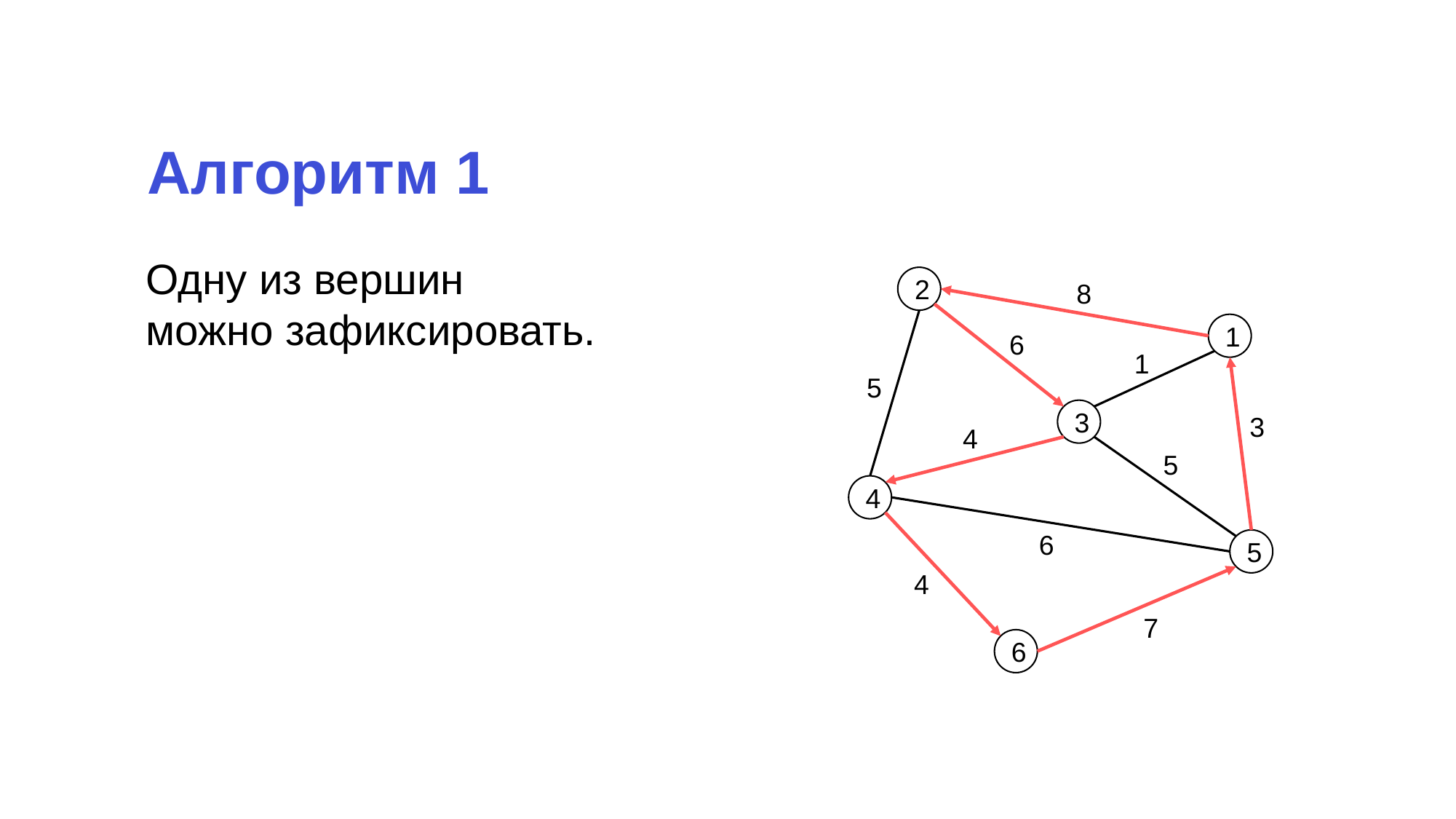

Алгоритм 1
Одну из вершин
можно зафиксировать.
2
8
1
6
1
5
3
3
4
5
4
6
5
4
7
6